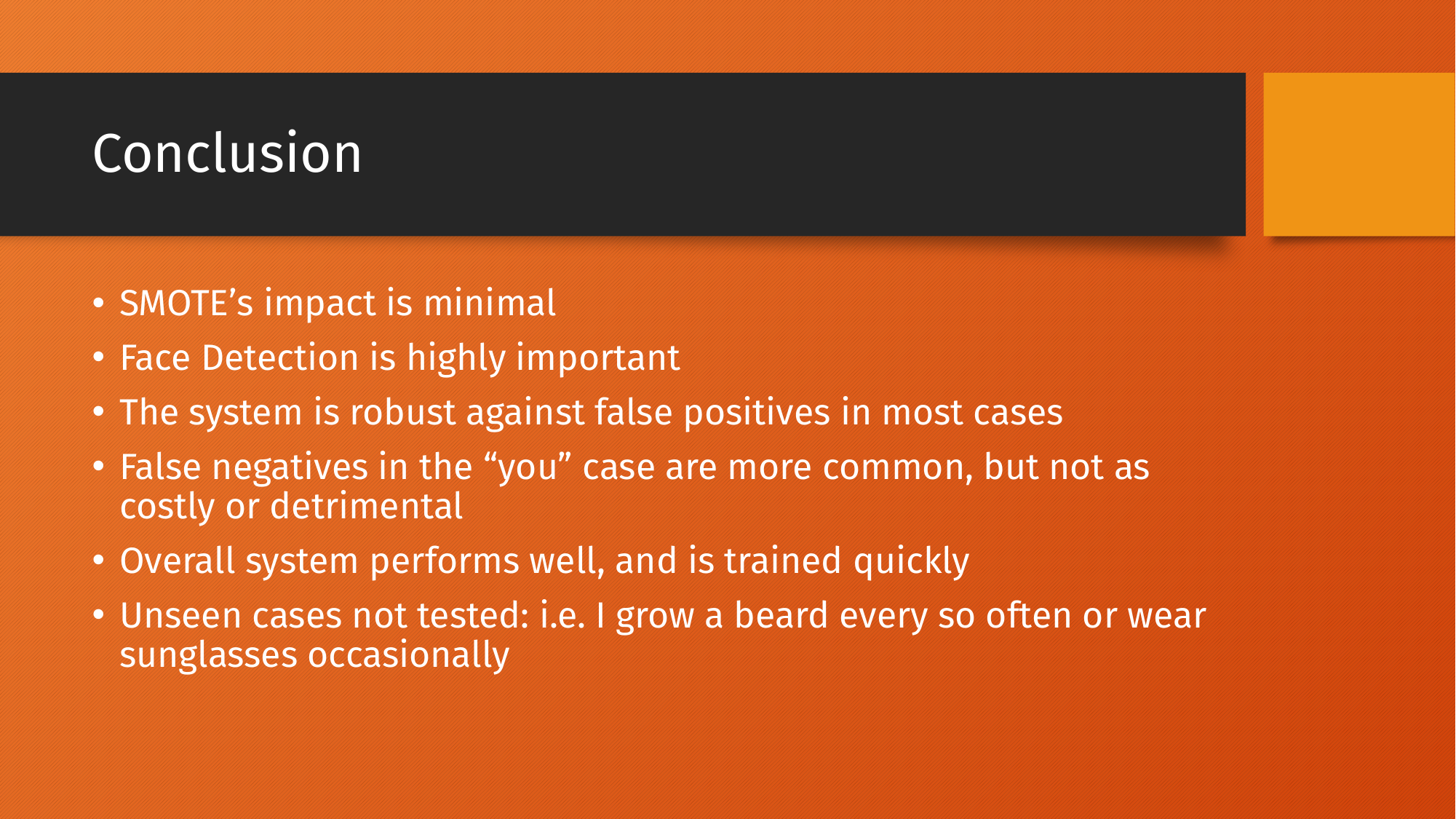

# Conclusion
SMOTE’s impact is minimal
Face Detection is highly important
The system is robust against false positives in most cases
False negatives in the “you” case are more common, but not as costly or detrimental
Overall system performs well, and is trained quickly
Unseen cases not tested: i.e. I grow a beard every so often or wear sunglasses occasionally